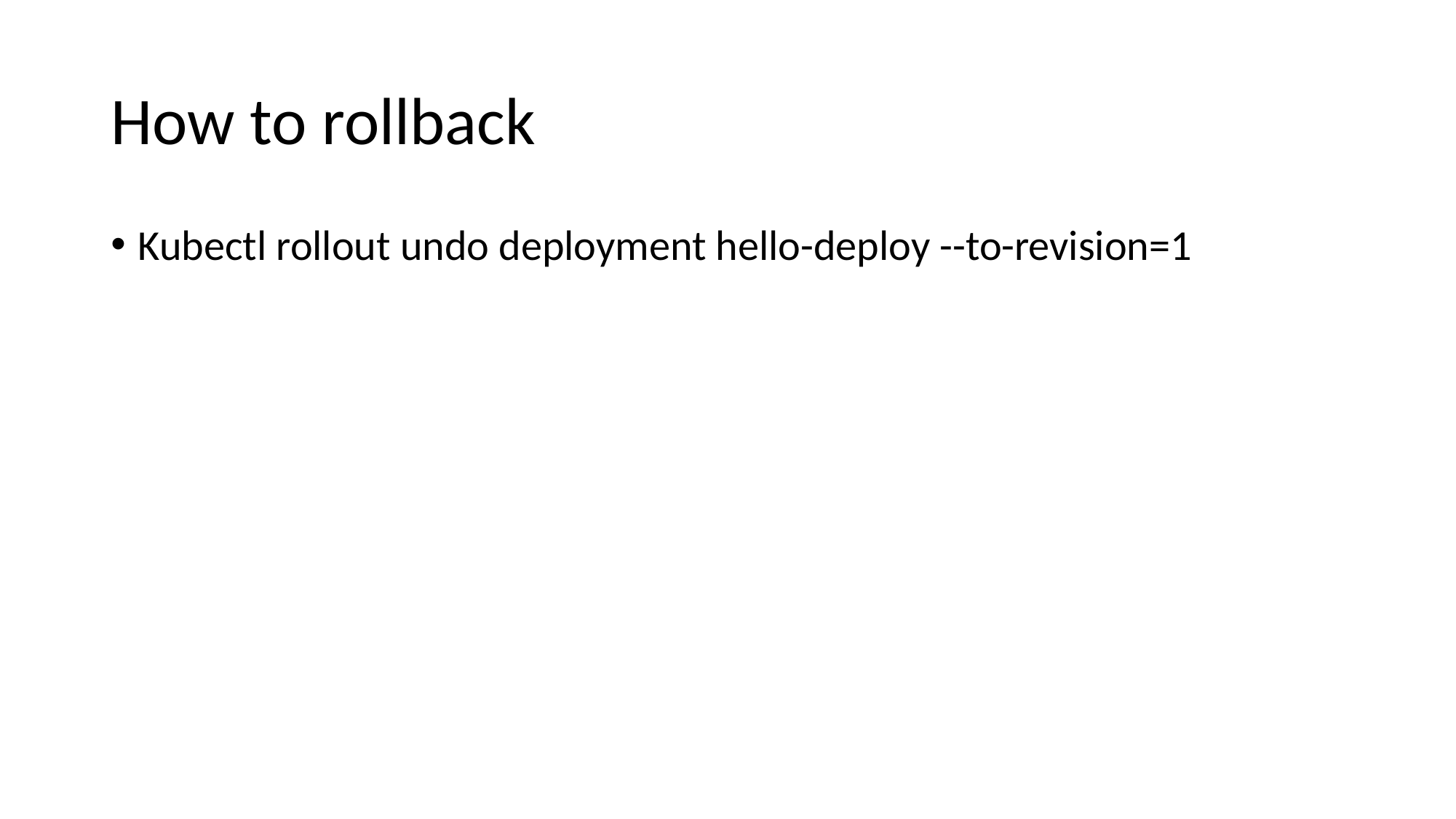

# How to rollback
Kubectl rollout undo deployment hello-deploy --to-revision=1